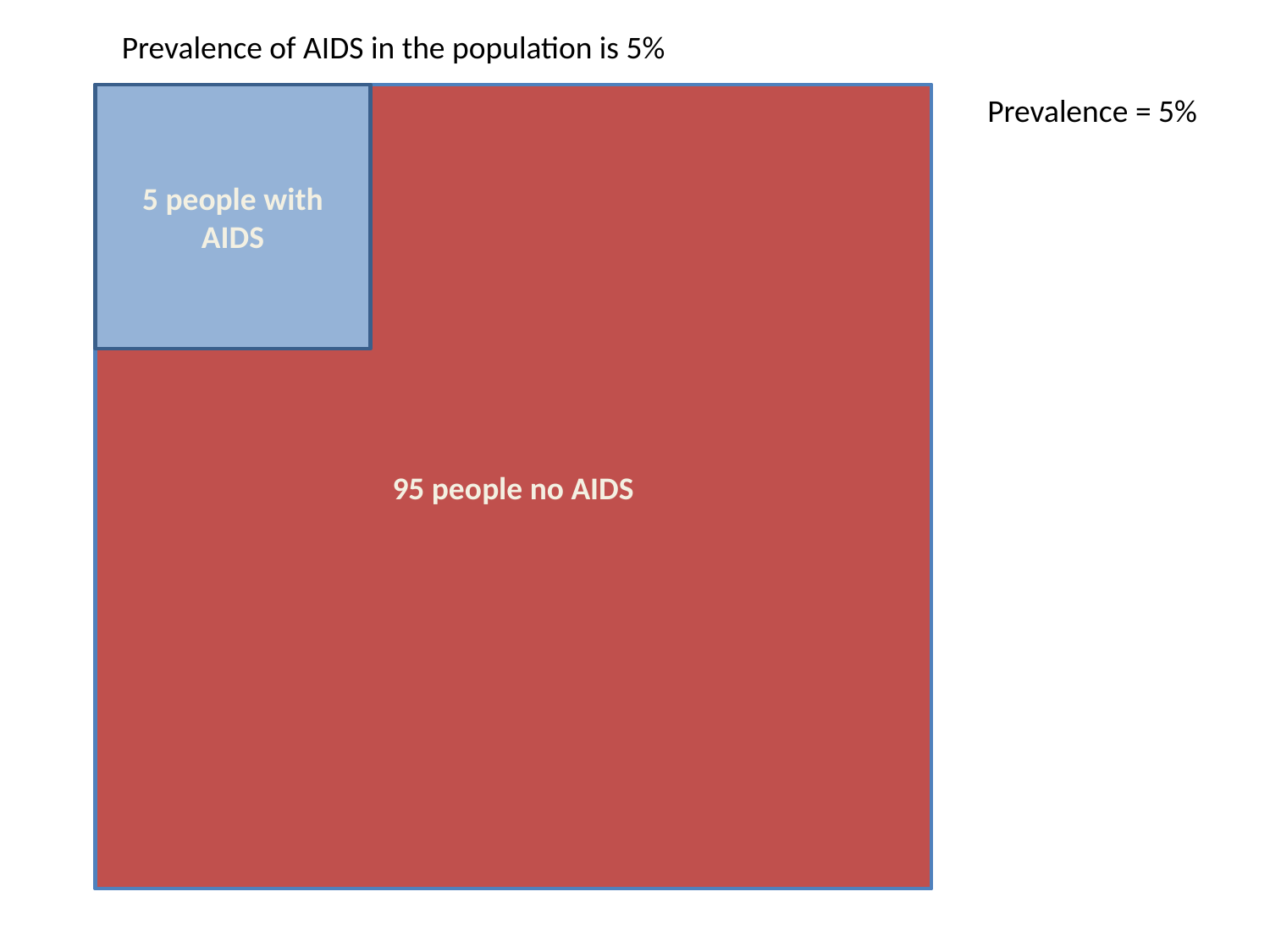

Prevalence of AIDS in the population is 5%
Population of 100 people
95 people no AIDS
5 people with AIDS
Prevalence = 5%